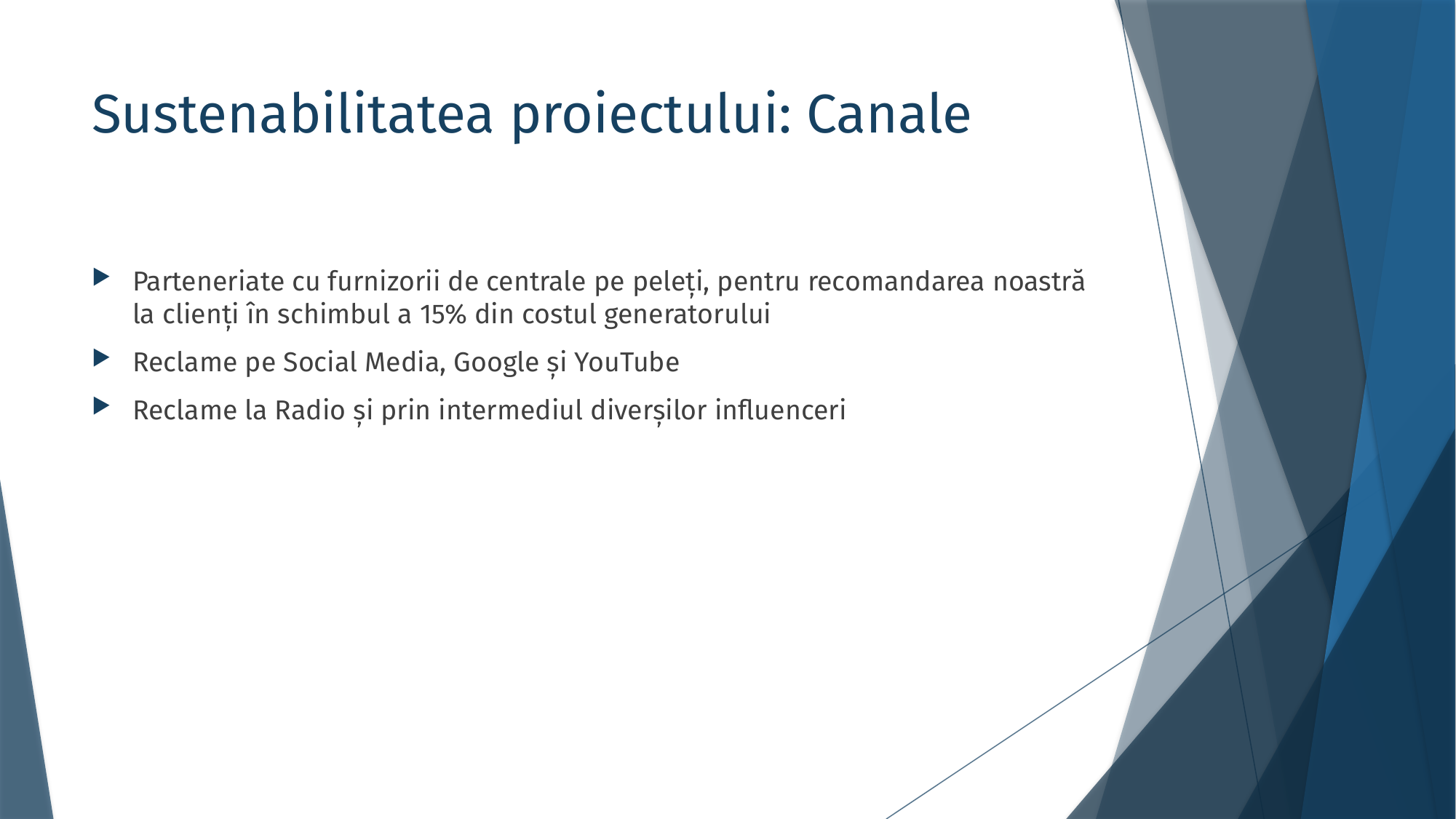

# Sustenabilitatea proiectului: Canale
Parteneriate cu furnizorii de centrale pe peleți, pentru recomandarea noastră la clienți în schimbul a 15% din costul generatorului
Reclame pe Social Media, Google și YouTube
Reclame la Radio și prin intermediul diverșilor influenceri